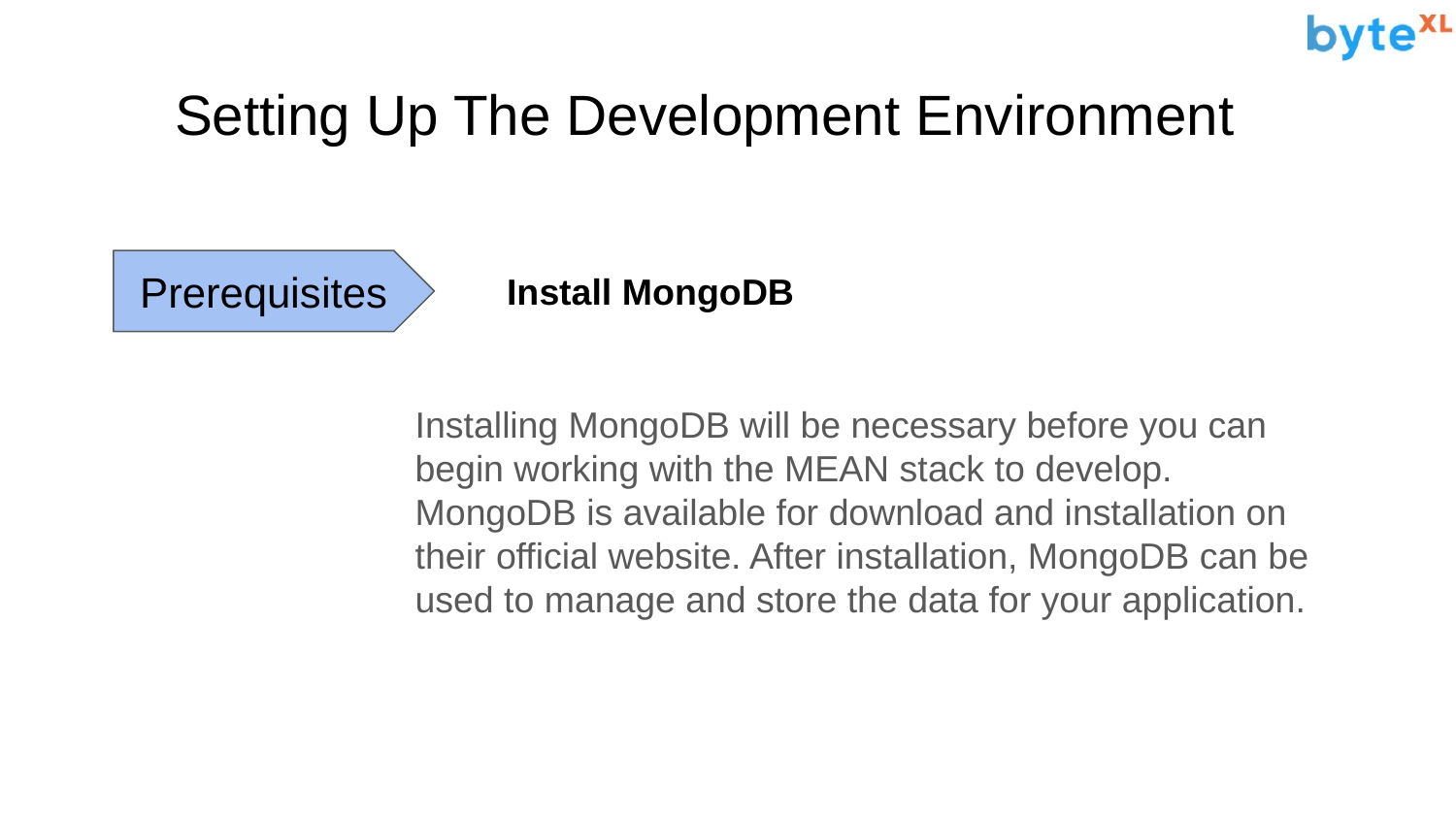

# Setting Up The Development Environment
Prerequisites
Install MongoDB
Installing MongoDB will be necessary before you can begin working with the MEAN stack to develop. MongoDB is available for download and installation on their official website. After installation, MongoDB can be used to manage and store the data for your application.